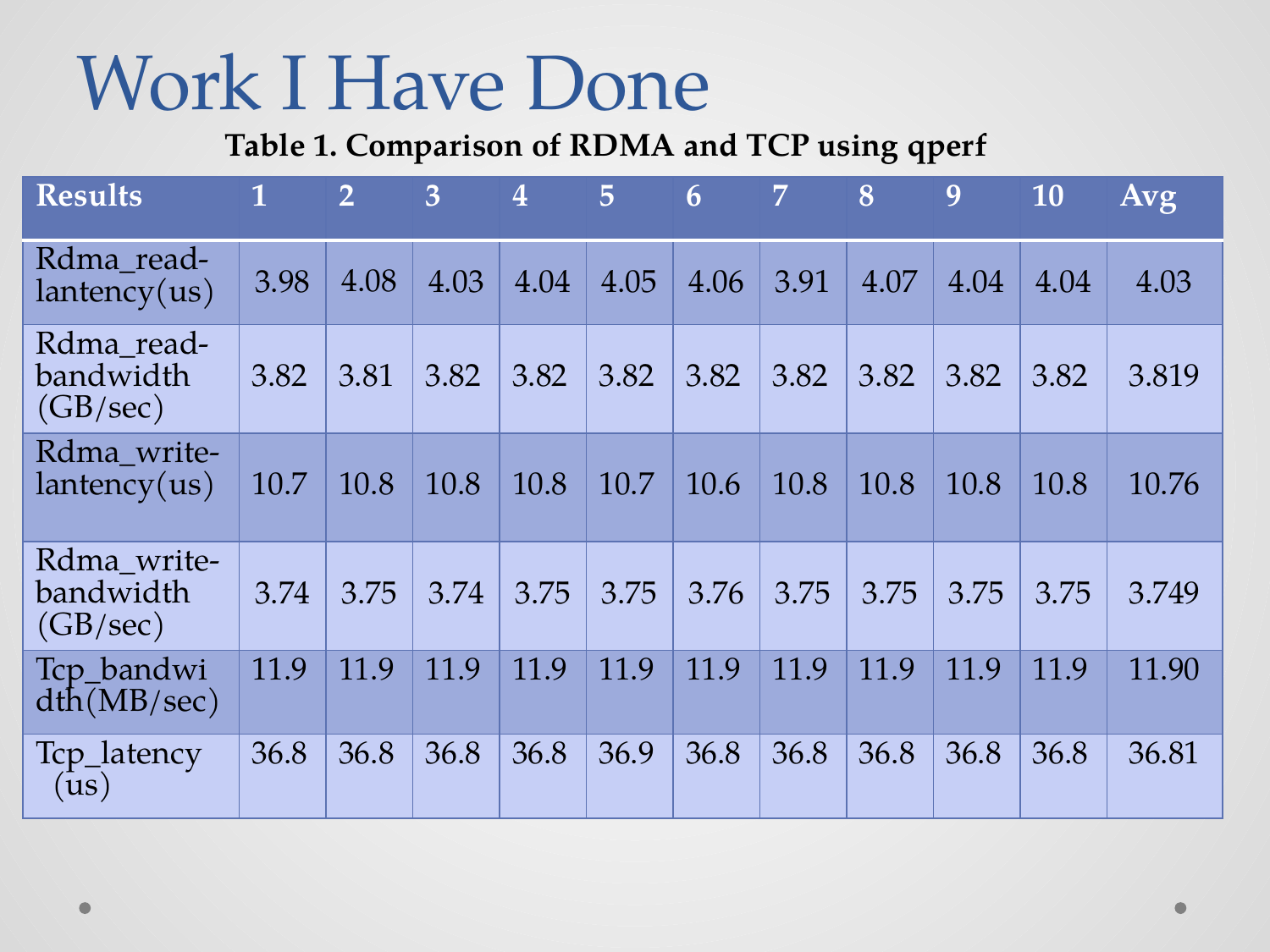

# Work I Have Done
Table 1. Comparison of RDMA and TCP using qperf
| Results | 1 | 2 | 3 | 4 | 5 | 6 | 7 | 8 | 9 | 10 | Avg |
| --- | --- | --- | --- | --- | --- | --- | --- | --- | --- | --- | --- |
| Rdma\_read-lantency(us) | 3.98 | 4.08 | 4.03 | 4.04 | 4.05 | 4.06 | 3.91 | 4.07 | 4.04 | 4.04 | 4.03 |
| Rdma\_read-bandwidth (GB/sec) | 3.82 | 3.81 | 3.82 | 3.82 | 3.82 | 3.82 | 3.82 | 3.82 | 3.82 | 3.82 | 3.819 |
| Rdma\_write-lantency(us) | 10.7 | 10.8 | 10.8 | 10.8 | 10.7 | 10.6 | 10.8 | 10.8 | 10.8 | 10.8 | 10.76 |
| Rdma\_write-bandwidth (GB/sec) | 3.74 | 3.75 | 3.74 | 3.75 | 3.75 | 3.76 | 3.75 | 3.75 | 3.75 | 3.75 | 3.749 |
| Tcp\_bandwidth(MB/sec) | 11.9 | 11.9 | 11.9 | 11.9 | 11.9 | 11.9 | 11.9 | 11.9 | 11.9 | 11.9 | 11.90 |
| Tcp\_latency (us) | 36.8 | 36.8 | 36.8 | 36.8 | 36.9 | 36.8 | 36.8 | 36.8 | 36.8 | 36.8 | 36.81 |